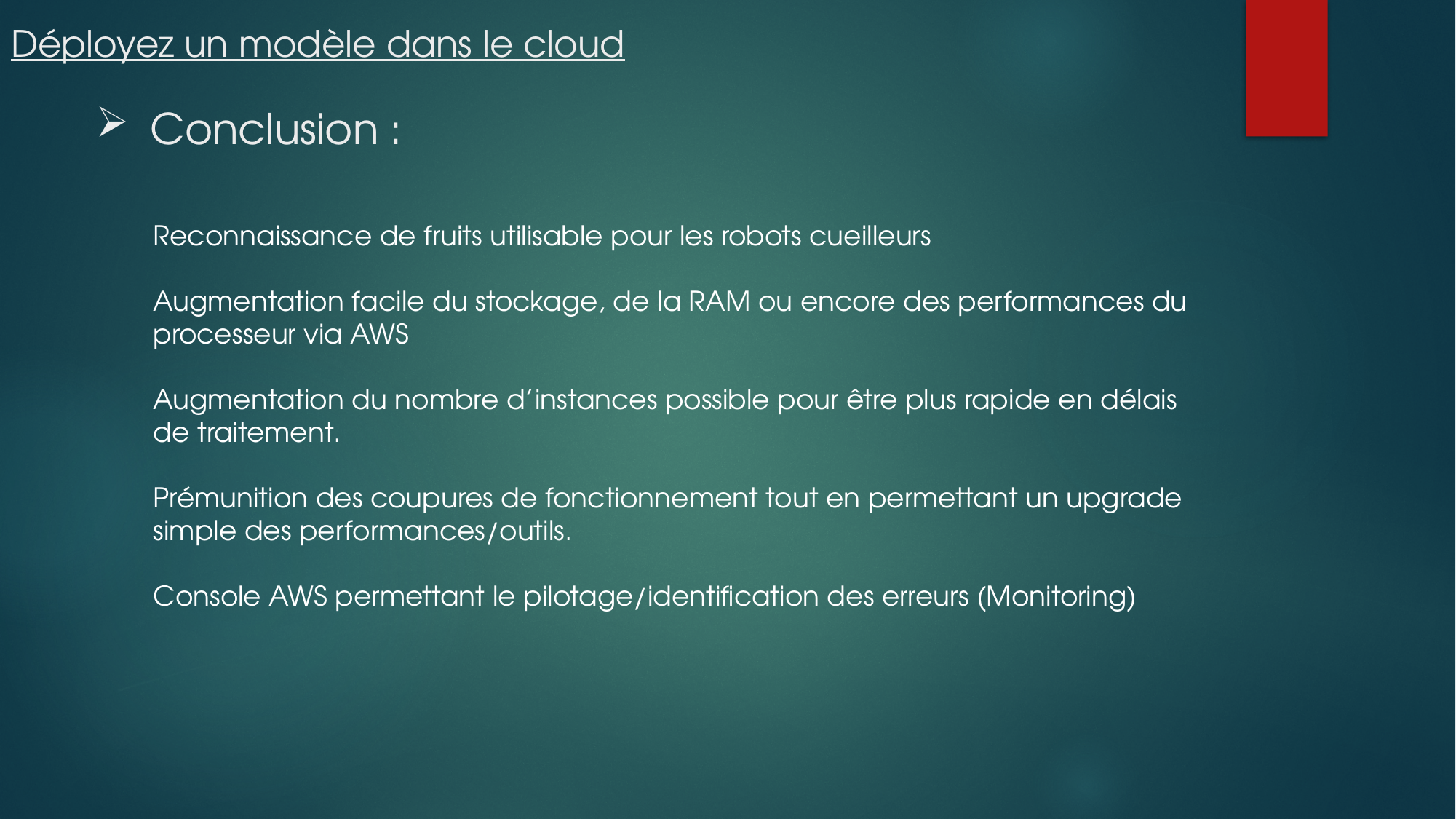

Déployez un modèle dans le cloud
# Conclusion :
Reconnaissance de fruits utilisable pour les robots cueilleurs

Augmentation facile du stockage, de la RAM ou encore des performances du processeur via AWS

Augmentation du nombre d’instances possible pour être plus rapide en délais de traitement.

Prémunition des coupures de fonctionnement tout en permettant un upgrade simple des performances/outils.

Console AWS permettant le pilotage/identification des erreurs (Monitoring)